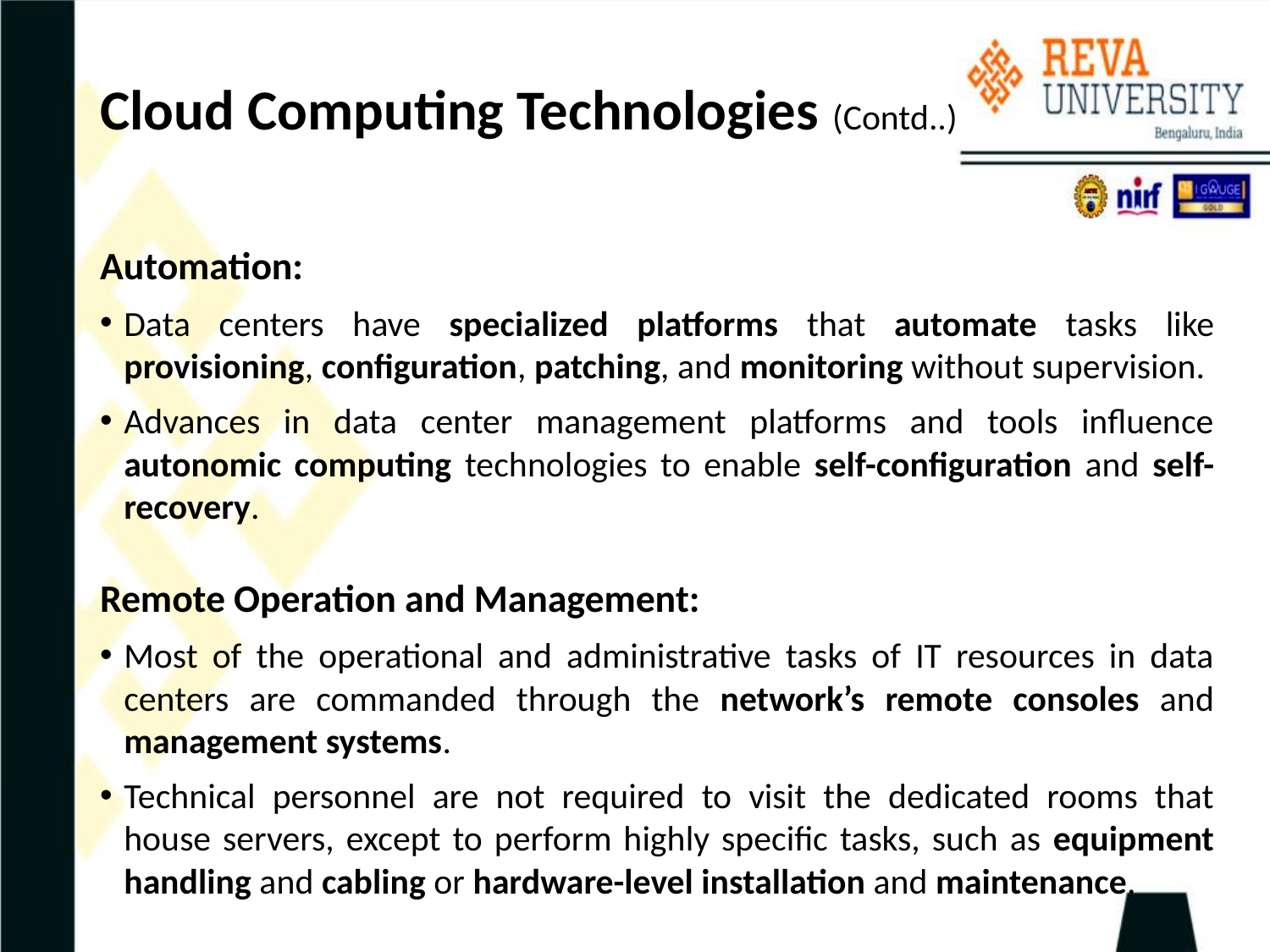

# Cloud Computing Technologies (Contd..)
Automation:
Data centers have specialized platforms that automate tasks like provisioning, configuration, patching, and monitoring without supervision.
Advances in data center management platforms and tools influence autonomic computing technologies to enable self-configuration and self-recovery.

Remote Operation and Management:
Most of the operational and administrative tasks of IT resources in data centers are commanded through the network’s remote consoles and management systems.
Technical personnel are not required to visit the dedicated rooms that house servers, except to perform highly specific tasks, such as equipment handling and cabling or hardware-level installation and maintenance.